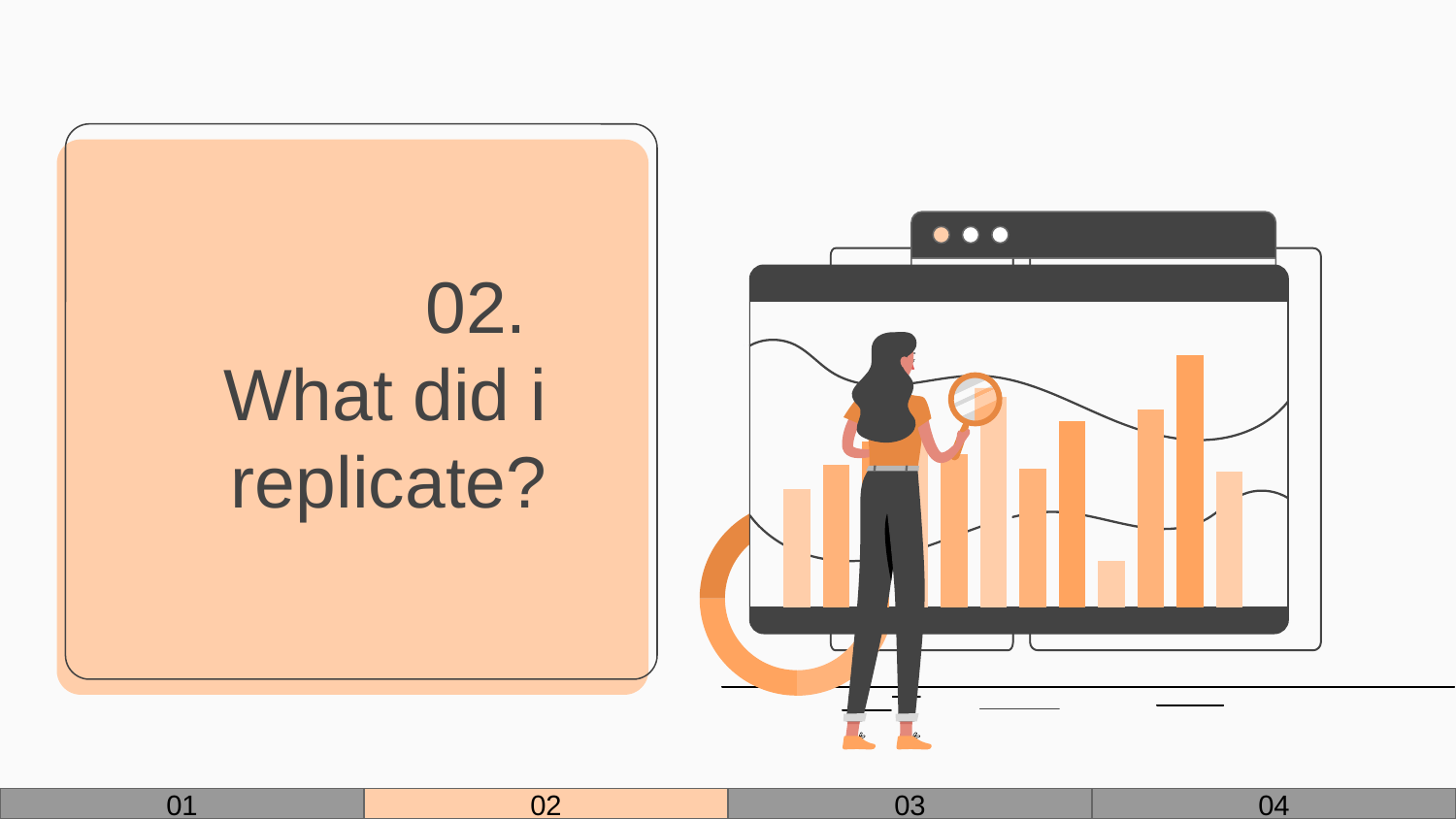

# 02.
What did i replicate?

01
02
03
04